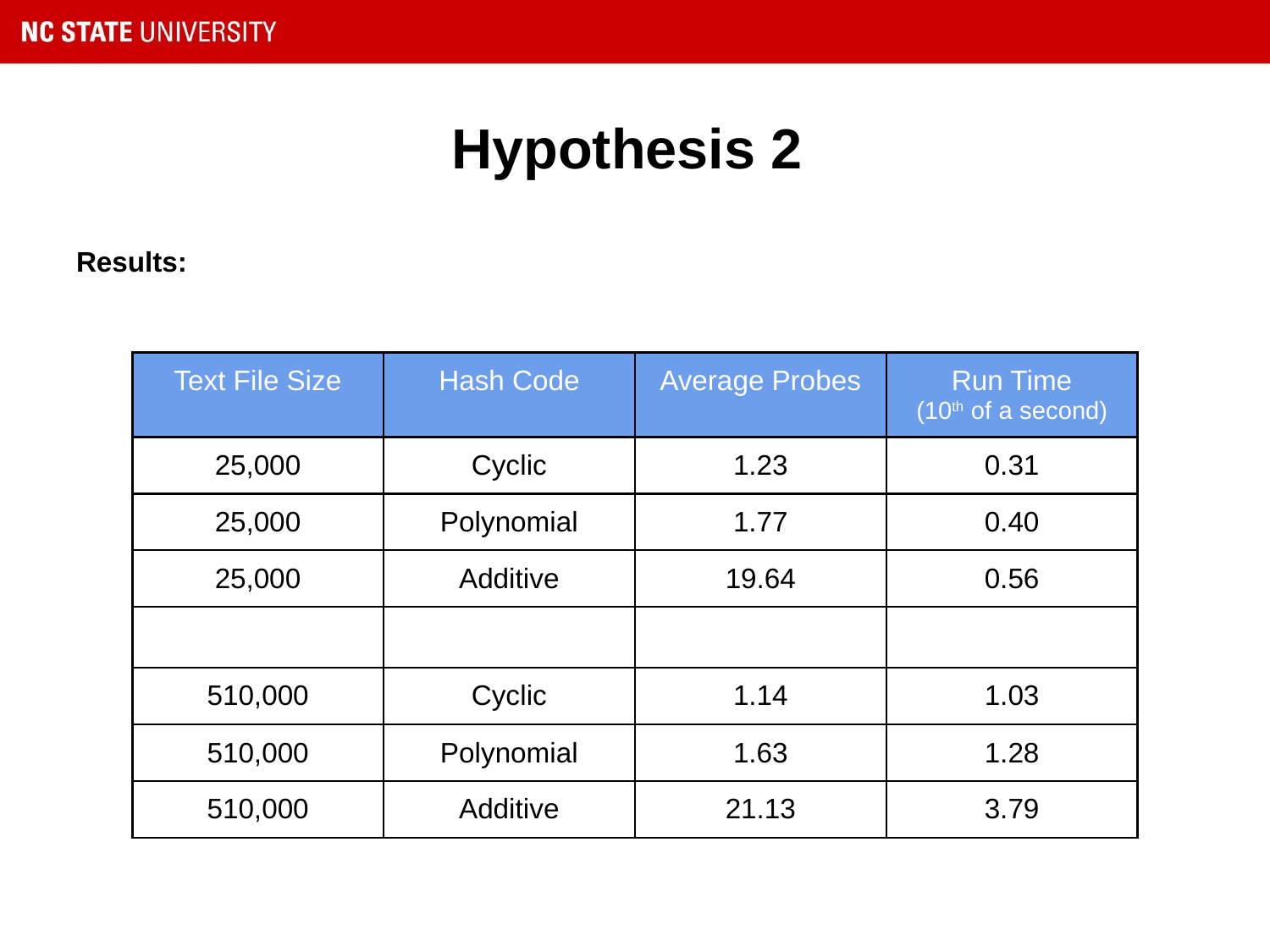

# Hypothesis 2
Results:
| Text File Size | Hash Code | Average Probes | Run Time (10th of a second) |
| --- | --- | --- | --- |
| 25,000 | Cyclic | 1.23 | 0.31 |
| 25,000 | Polynomial | 1.77 | 0.40 |
| 25,000 | Additive | 19.64 | 0.56 |
|  |  |  |  |
| 510,000 | Cyclic | 1.14 | 1.03 |
| 510,000 | Polynomial | 1.63 | 1.28 |
| 510,000 | Additive | 21.13 | 3.79 |